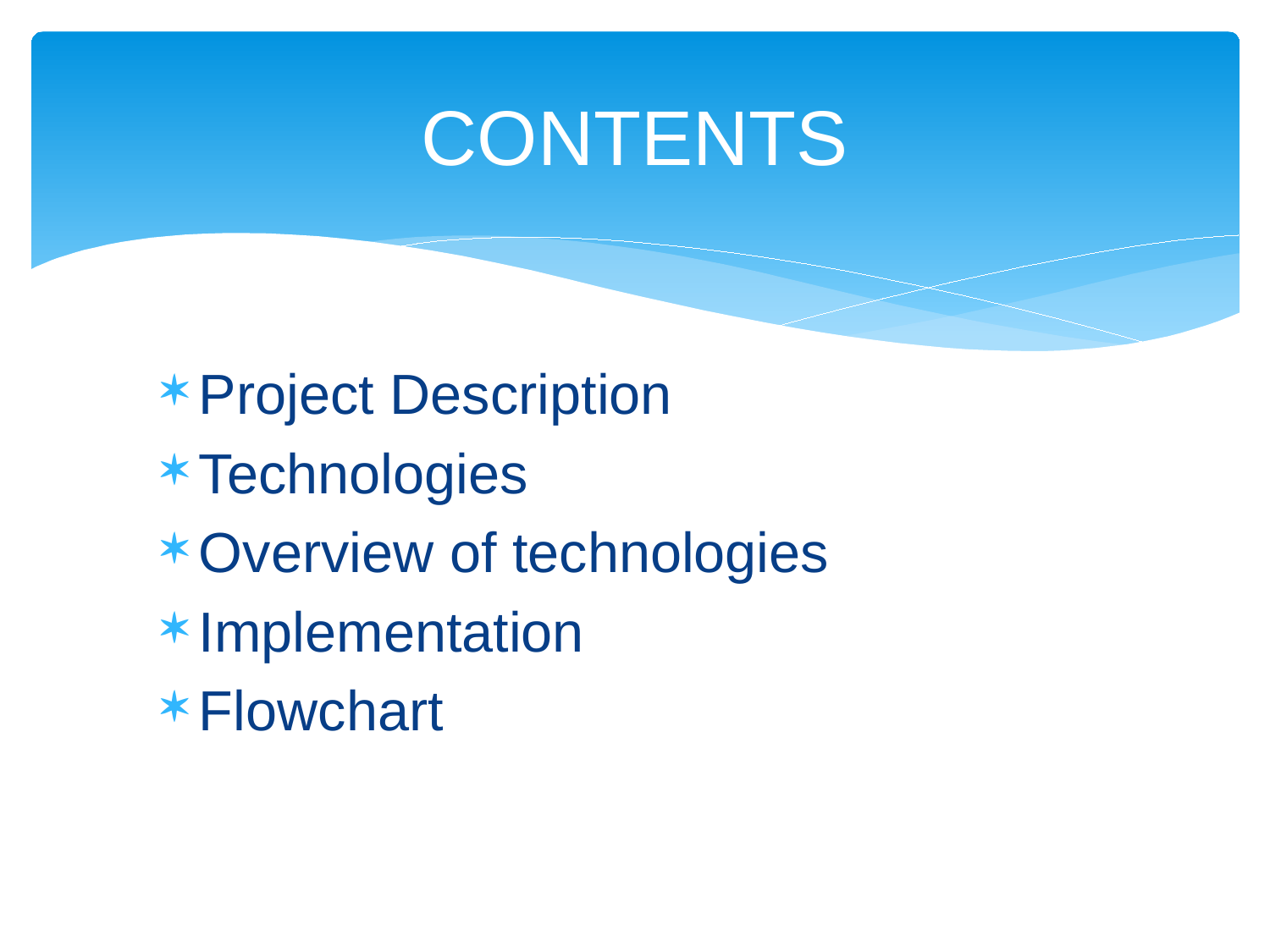

# CONTENTS
Project Description
Technologies
Overview of technologies
Implementation
Flowchart